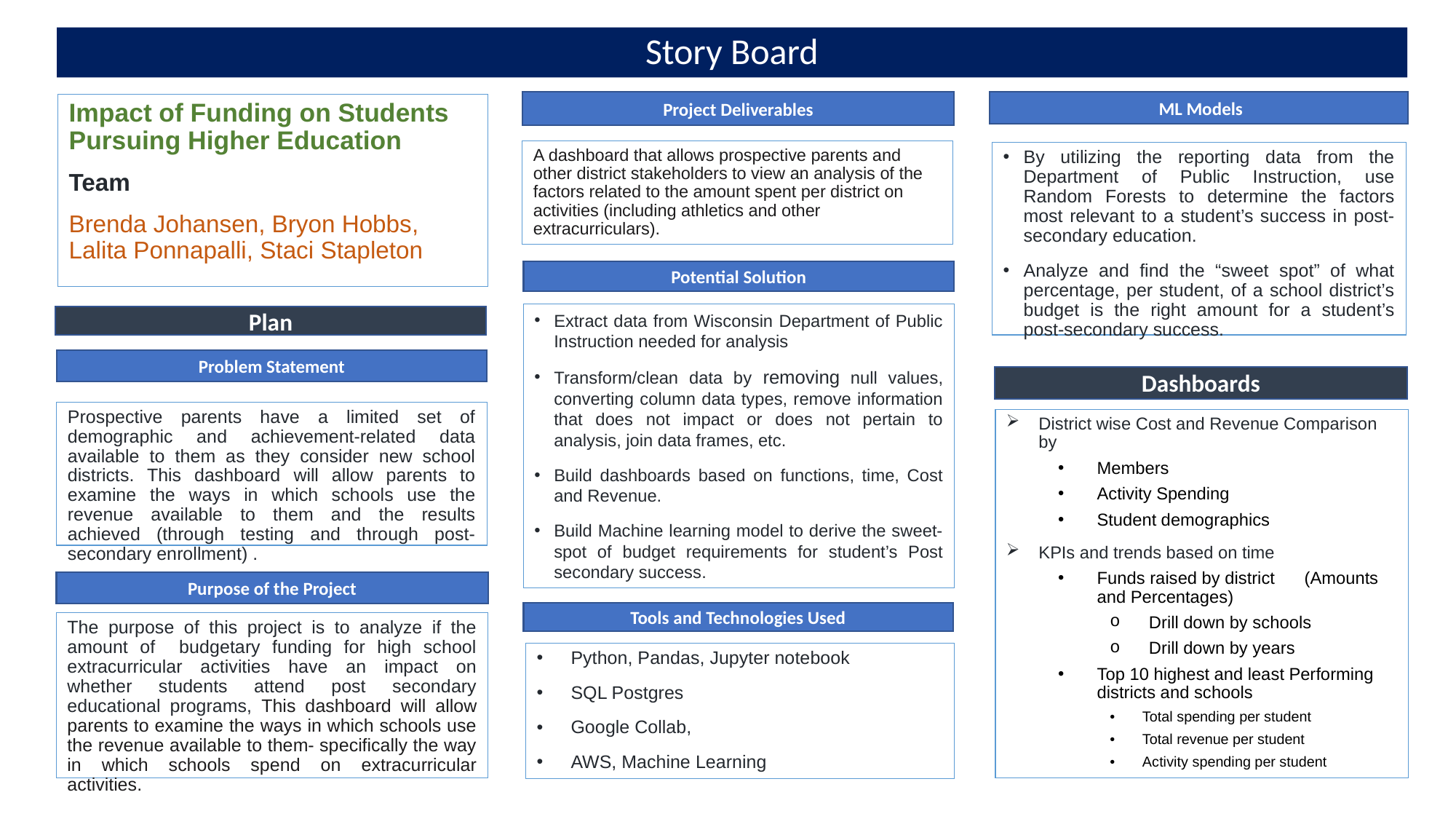

# Story Board
 ML Models
Project Deliverables
Impact of Funding on Students Pursuing Higher Education
Team
Brenda Johansen, Bryon Hobbs, Lalita Ponnapalli, Staci Stapleton

A dashboard that allows prospective parents and other district stakeholders to view an analysis of the factors related to the amount spent per district on activities (including athletics and other extracurriculars).
By utilizing the reporting data from the Department of Public Instruction, use Random Forests to determine the factors most relevant to a student’s success in post-secondary education.
Analyze and find the “sweet spot” of what percentage, per student, of a school district’s budget is the right amount for a student’s post-secondary success.
Potential Solution
Extract data from Wisconsin Department of Public Instruction needed for analysis
Transform/clean data by removing null values, converting column data types, remove information that does not impact or does not pertain to analysis, join data frames, etc.
Build dashboards based on functions, time, Cost and Revenue.
Build Machine learning model to derive the sweet-spot of budget requirements for student’s Post secondary success.

Plan
Problem Statement
Dashboards
Prospective parents have a limited set of demographic and achievement-related data available to them as they consider new school districts. This dashboard will allow parents to examine the ways in which schools use the revenue available to them and the results achieved (through testing and through post-secondary enrollment) .
District wise Cost and Revenue Comparison by
Members
Activity Spending
Student demographics
KPIs and trends based on time
Funds raised by district 	(Amounts and Percentages)
Drill down by schools
Drill down by years
Top 10 highest and least Performing districts and schools
Total spending per student
Total revenue per student
Activity spending per student

Purpose of the Project
Tools and Technologies Used
The purpose of this project is to analyze if the amount of  budgetary funding for high school extracurricular activities have an impact on whether students attend post secondary educational programs, This dashboard will allow parents to examine the ways in which schools use the revenue available to them- specifically the way in which schools spend on extracurricular activities.

Python, Pandas, Jupyter notebook
SQL Postgres
Google Collab,
AWS, Machine Learning